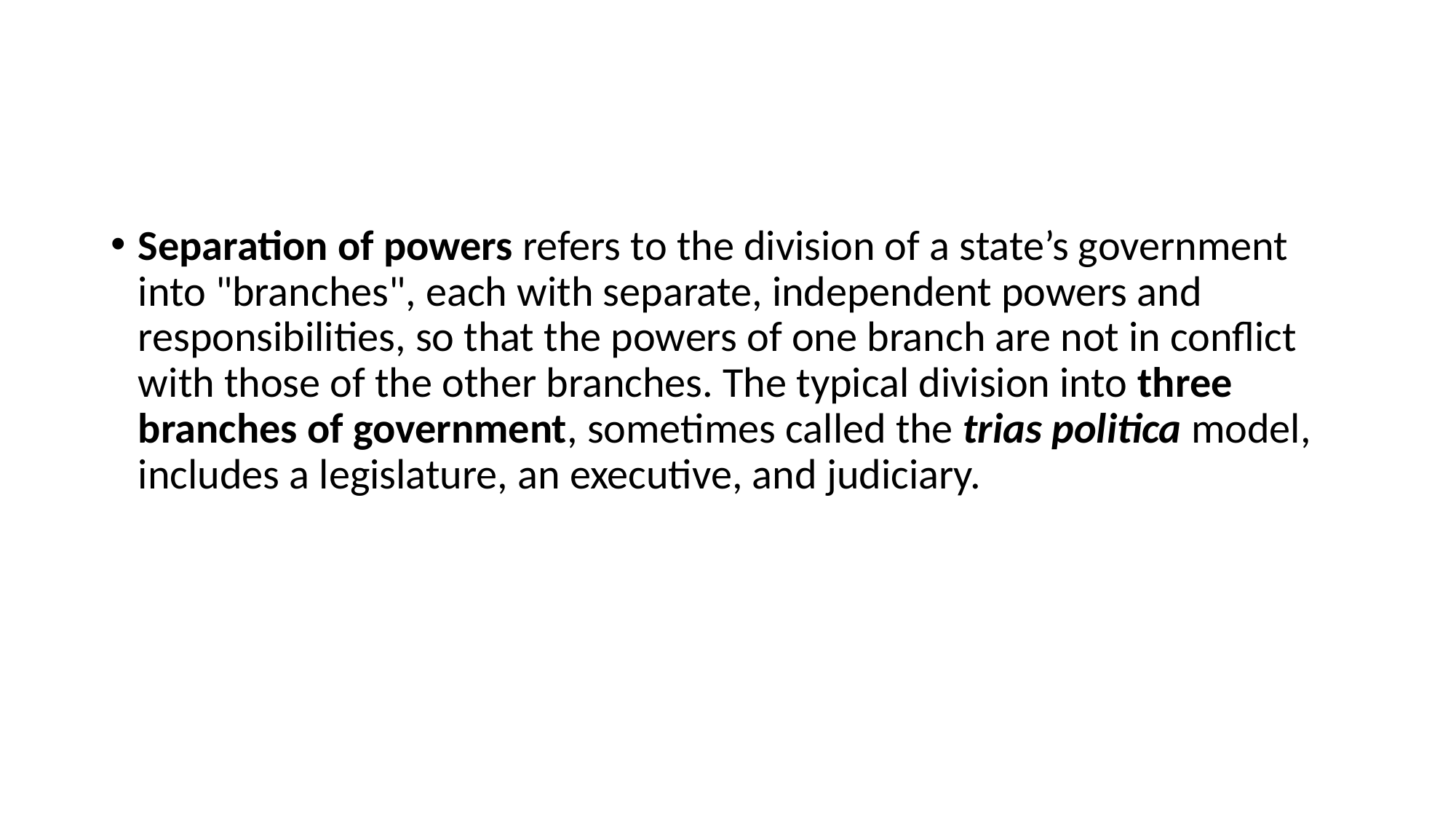

#
Separation of powers refers to the division of a state’s government into "branches", each with separate, independent powers and responsibilities, so that the powers of one branch are not in conflict with those of the other branches. The typical division into three branches of government, sometimes called the trias politica model, includes a legislature, an executive, and judiciary.